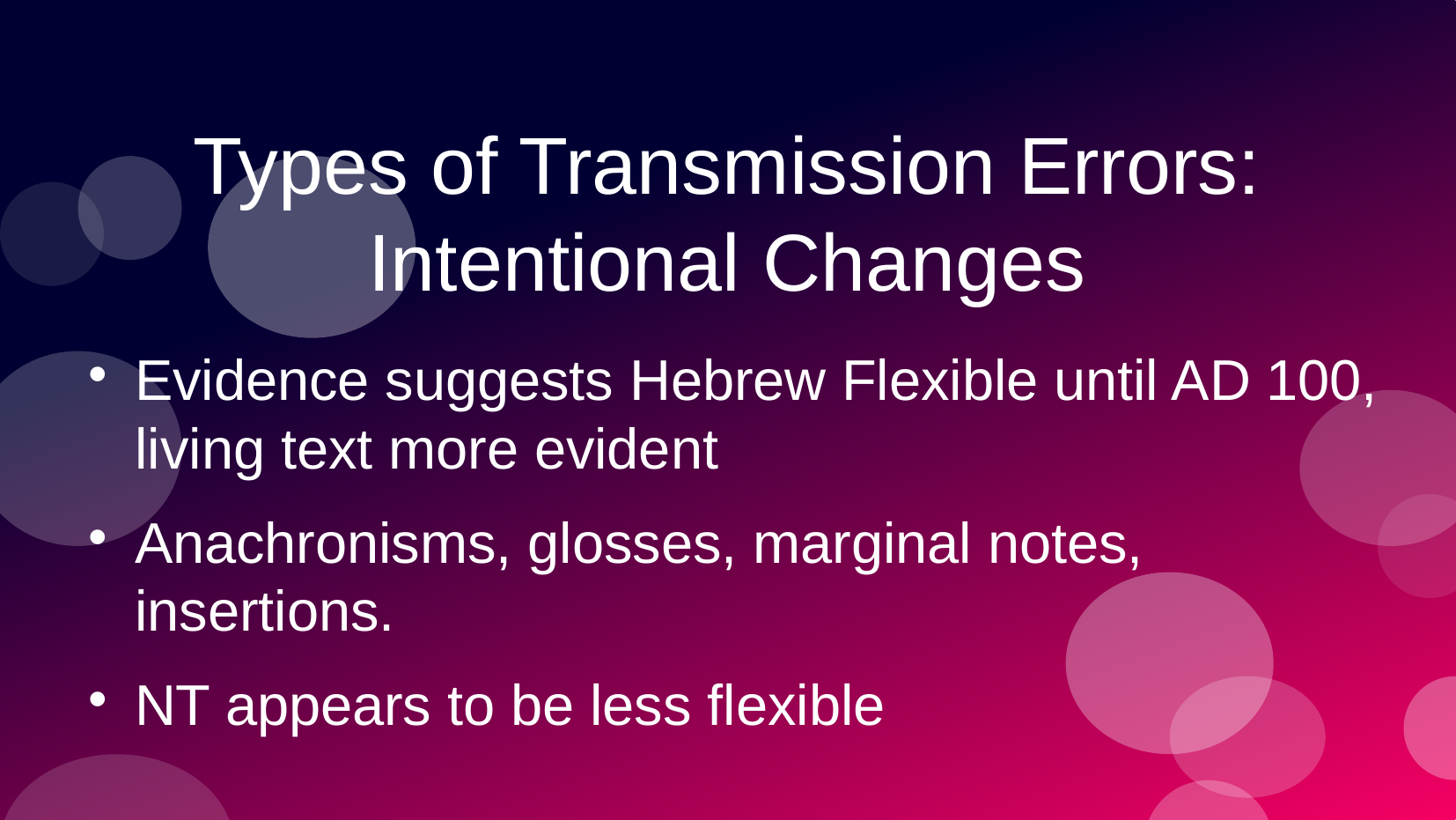

Types of Transmission Errors: Intentional Changes
Evidence suggests Hebrew Flexible until AD 100, living text more evident
Anachronisms, glosses, marginal notes, insertions.
NT appears to be less flexible